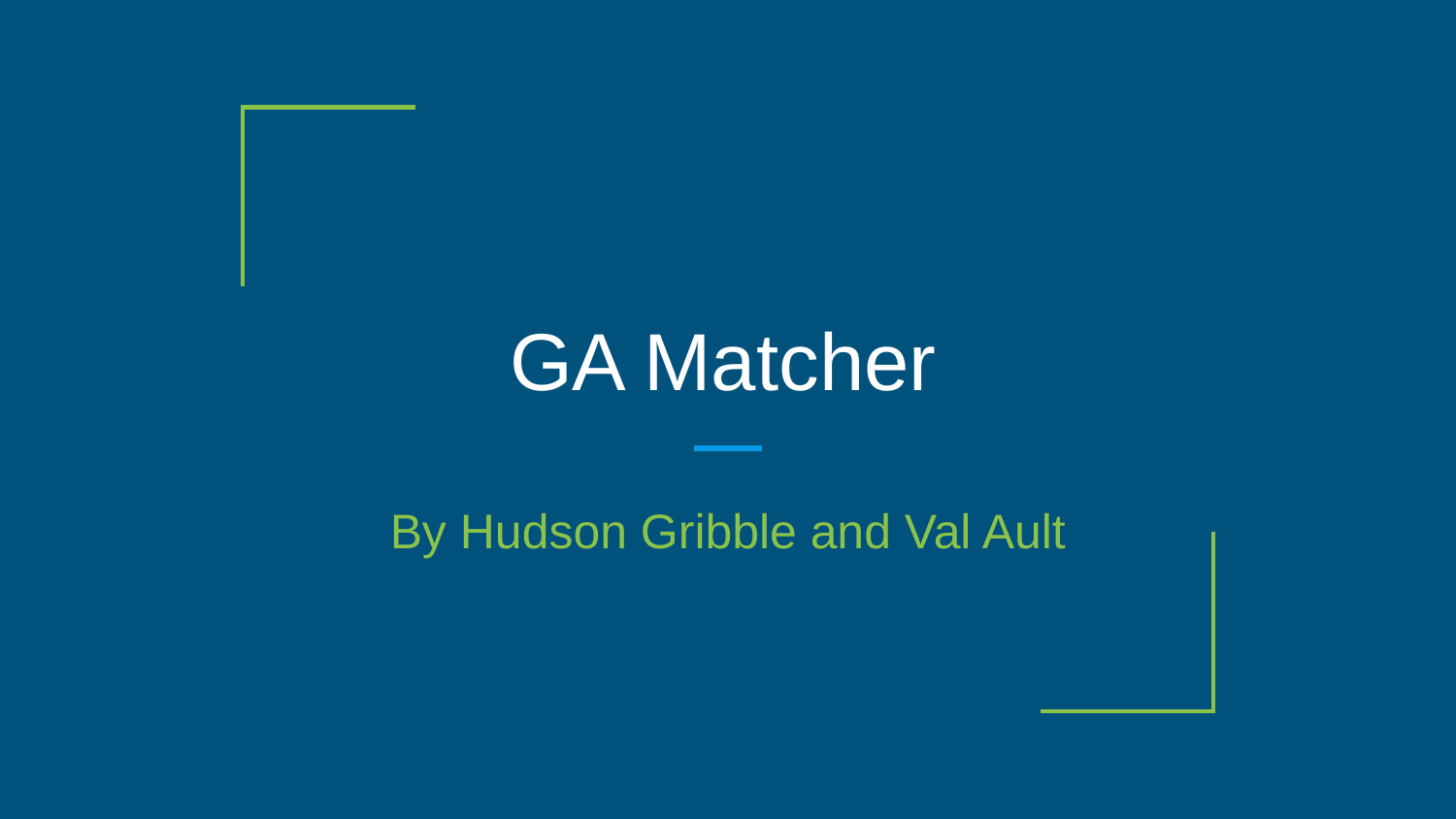

# GA Matcher
By Hudson Gribble and Val Ault